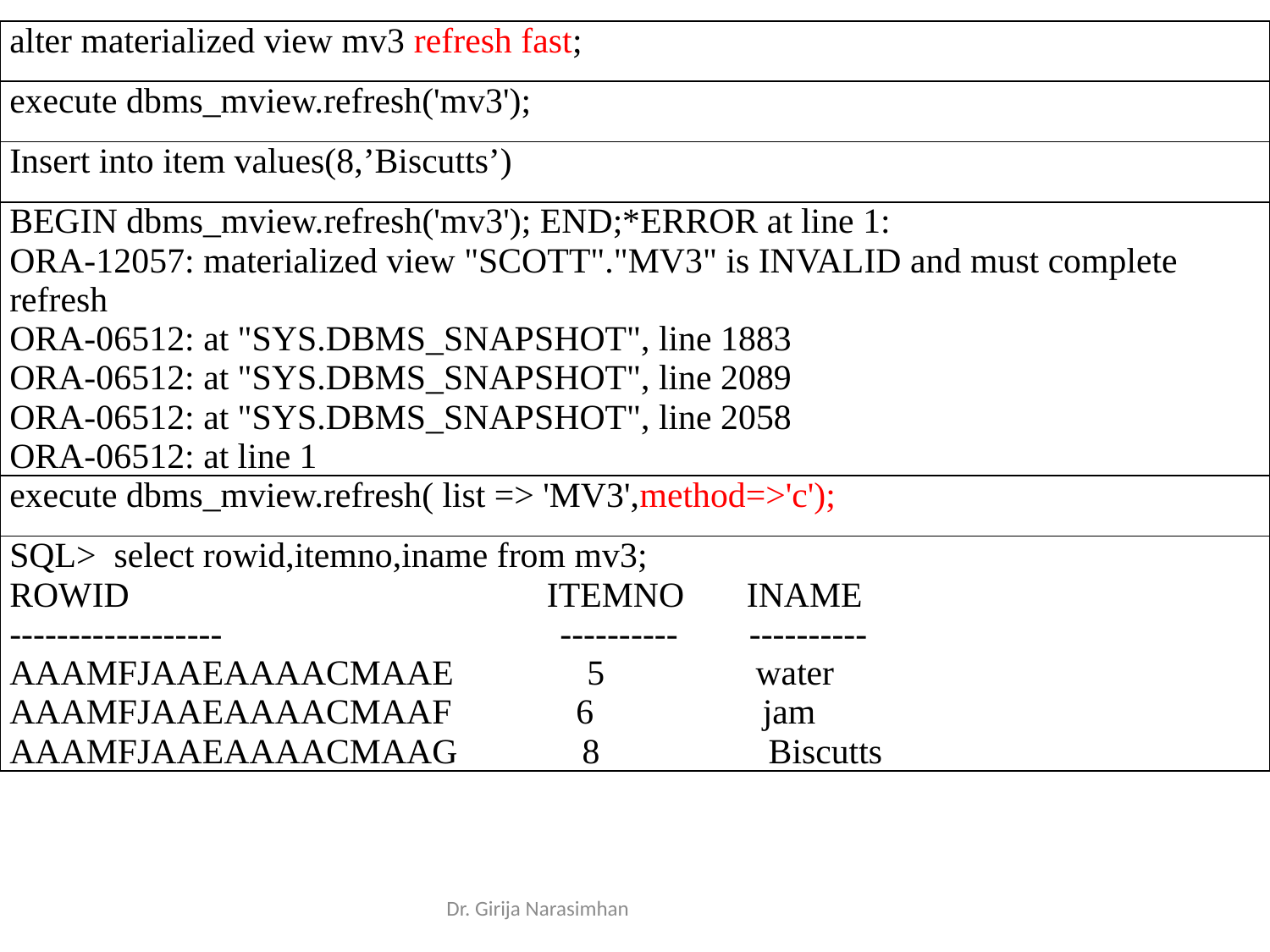

| alter materialized view mv3 refresh fast; |
| --- |
| execute dbms\_mview.refresh('mv3'); |
| Insert into item values(8,’Biscutts’) |
| BEGIN dbms\_mview.refresh('mv3'); END;\*ERROR at line 1: ORA-12057: materialized view "SCOTT"."MV3" is INVALID and must complete refresh ORA-06512: at "SYS.DBMS\_SNAPSHOT", line 1883 ORA-06512: at "SYS.DBMS\_SNAPSHOT", line 2089 ORA-06512: at "SYS.DBMS\_SNAPSHOT", line 2058 ORA-06512: at line 1 |
| execute dbms\_mview.refresh( list => 'MV3',method=>'c'); |
| SQL> select rowid,itemno,iname from mv3; ROWID ITEMNO INAME ------------------ ---------- ---------- AAAMFJAAEAAAACMAAE 5 water AAAMFJAAEAAAACMAAF 6 jam AAAMFJAAEAAAACMAAG 8 Biscutts |
Dr. Girija Narasimhan